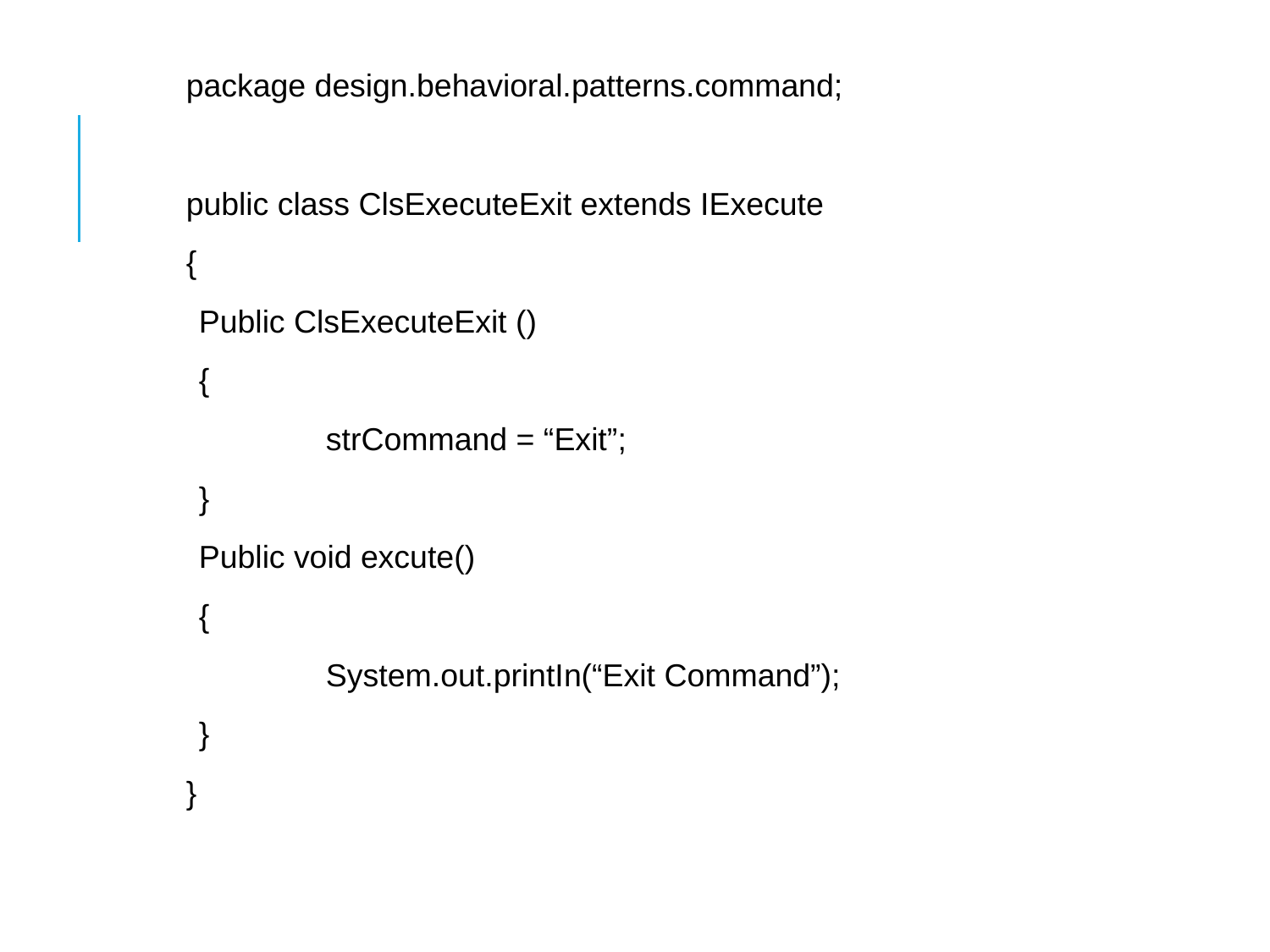

package design.behavioral.patterns.command;

public class ClsExecuteExit extends IExecute
{
	Public ClsExecuteExit ()
	{
		strCommand = “Exit”;
	}
	Public void excute()
	{
		System.out.printIn(“Exit Command”);
	}
}